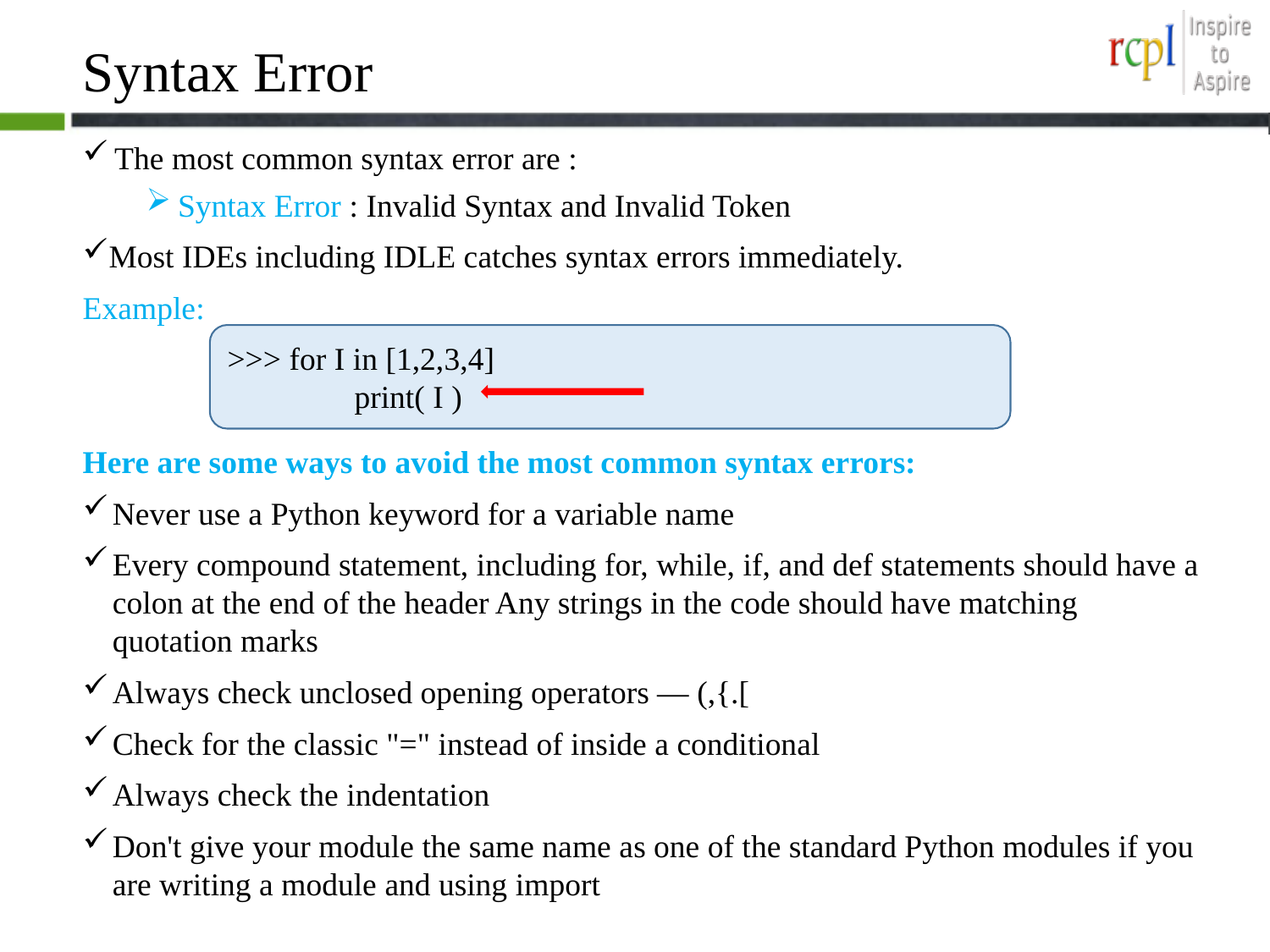

# Syntax Error
The most common syntax error are :
Syntax Error : Invalid Syntax and Invalid Token
Most IDEs including IDLE catches syntax errors immediately.
Example:

Here are some ways to avoid the most common syntax errors:
Never use a Python keyword for a variable name
Every compound statement, including for, while, if, and def statements should have a colon at the end of the header Any strings in the code should have matching quotation marks
Always check unclosed opening operators — (,{.[
Check for the classic "=" instead of inside a conditional
Always check the indentation
Don't give your module the same name as one of the standard Python modules if you are writing a module and using import
>>> for I in [1,2,3,4]
	print( I )